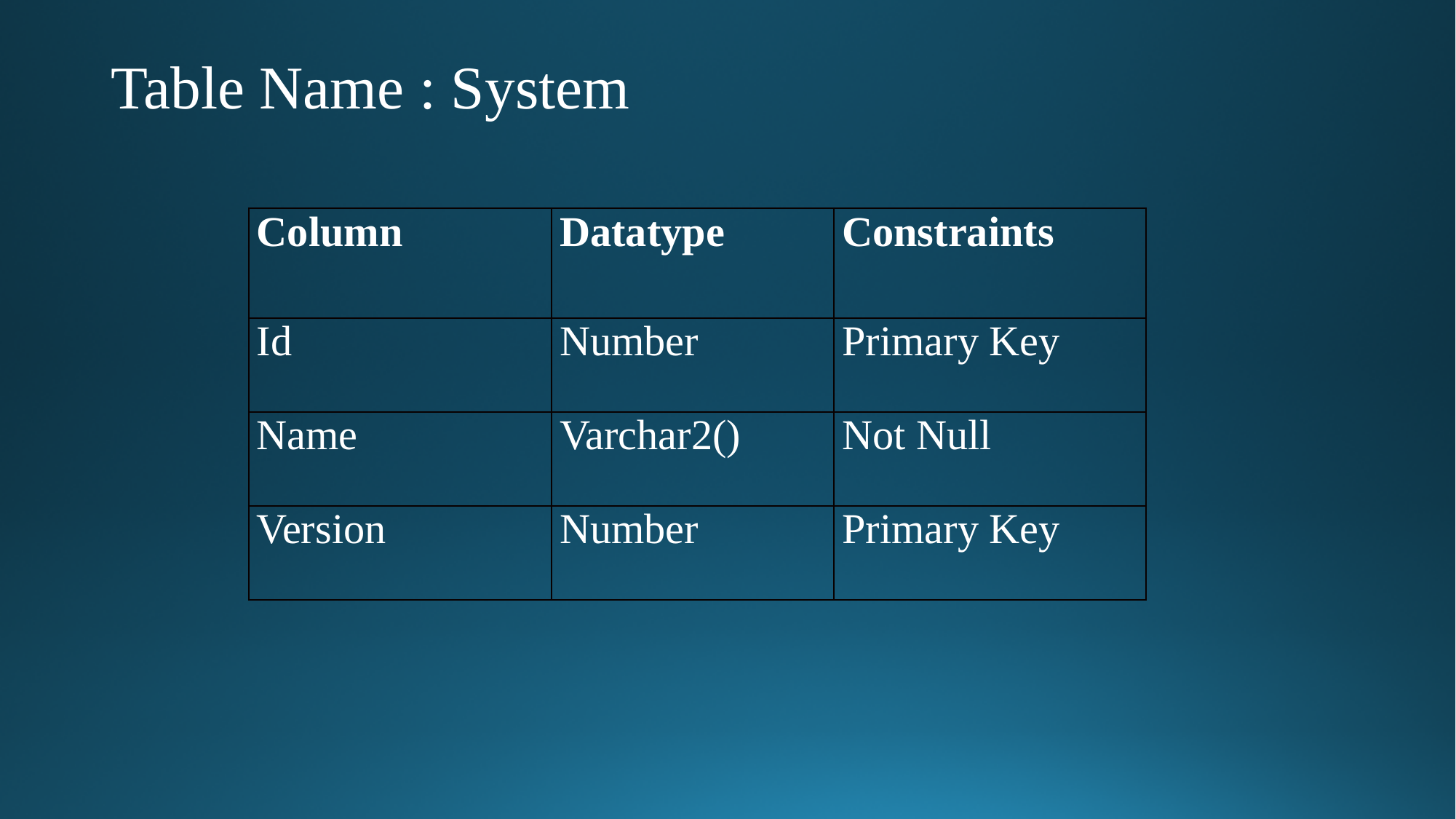

# Table Name : System

| Column | Datatype | Constraints |
| --- | --- | --- |
| Id | Number | Primary Key |
| Name | Varchar2() | Not Null |
| Version | Number | Primary Key |